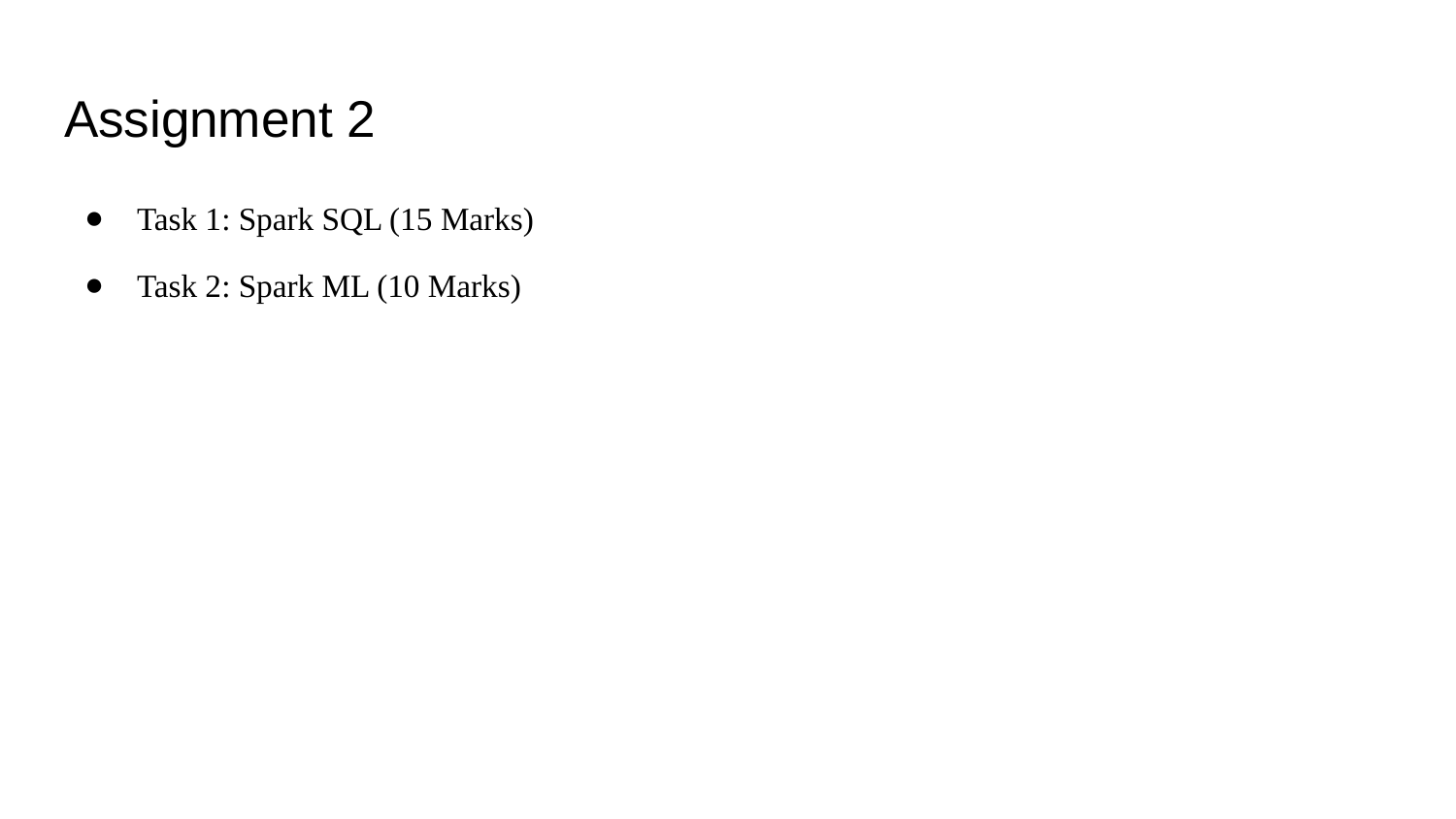

# Assignment 2
Task 1: Spark SQL (15 Marks)
Task 2: Spark ML (10 Marks)